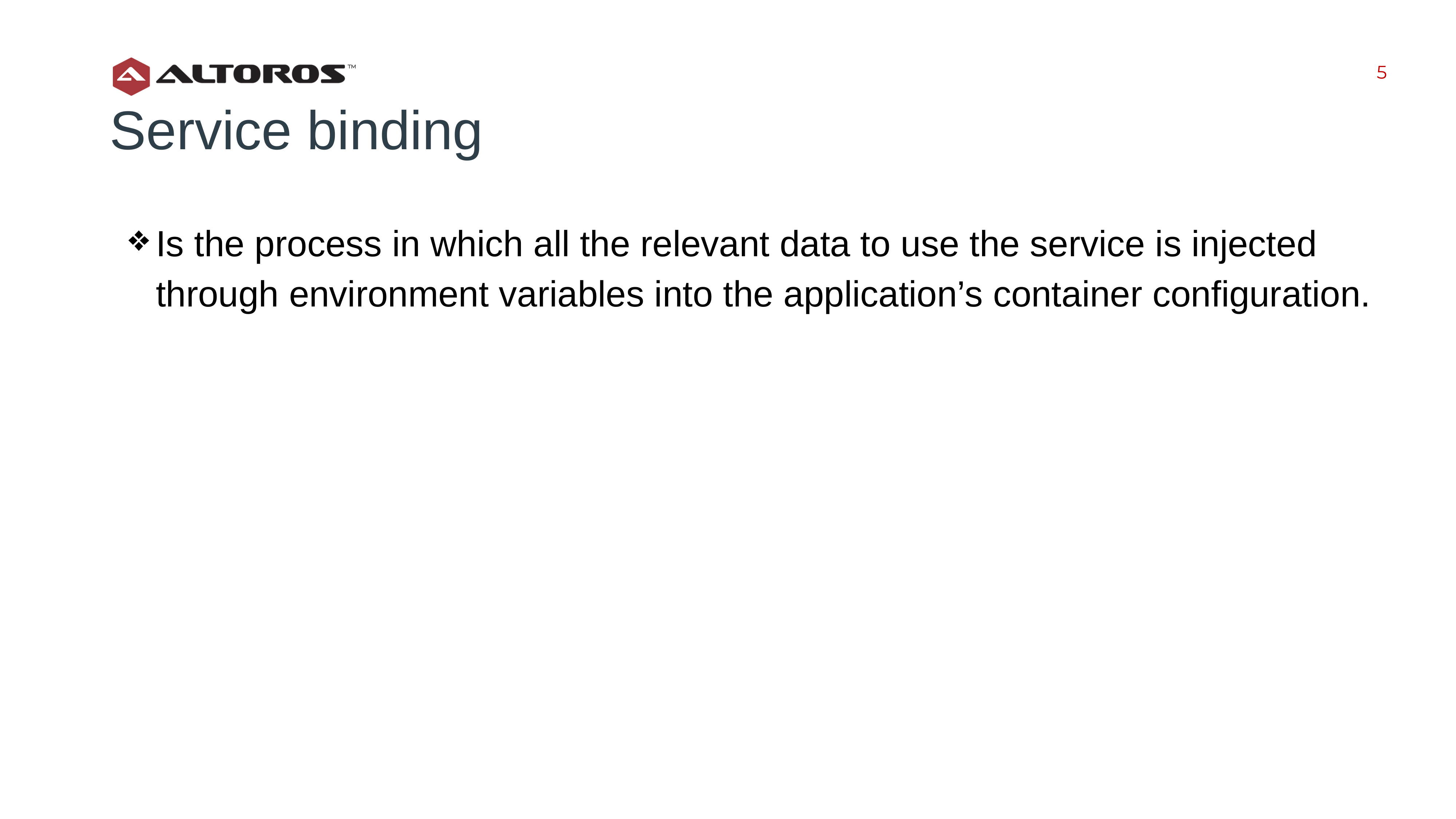

5
5
Service binding
Is the process in which all the relevant data to use the service is injected through environment variables into the application’s container configuration.